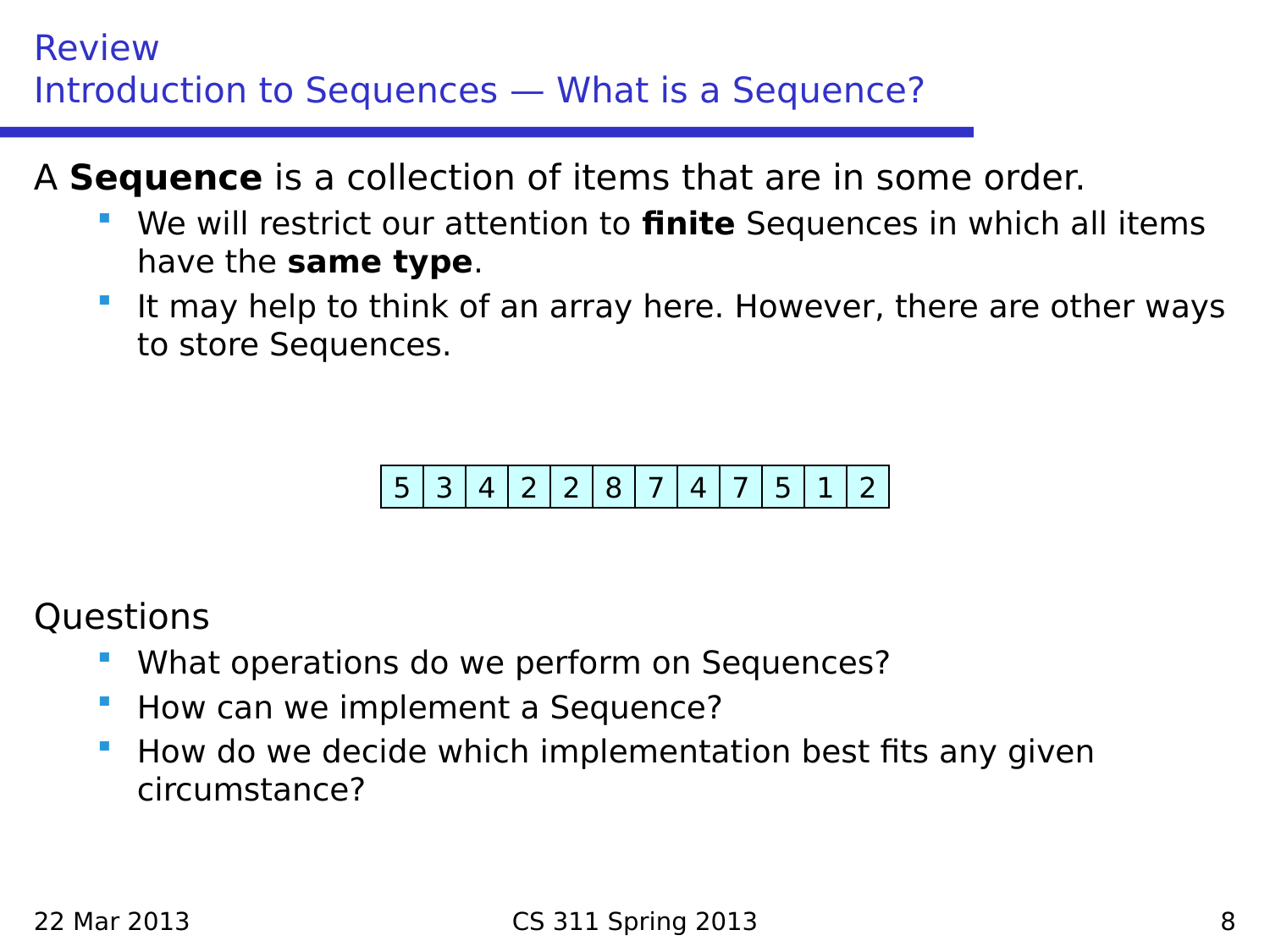

# Review Introduction to Sequences — What is a Sequence?
A Sequence is a collection of items that are in some order.
We will restrict our attention to finite Sequences in which all items have the same type.
It may help to think of an array here. However, there are other ways to store Sequences.

Questions
What operations do we perform on Sequences?
How can we implement a Sequence?
How do we decide which implementation best fits any given circumstance?
5
3
4
2
2
8
7
4
7
5
1
2
22 Mar 2013
CS 311 Spring 2013
8